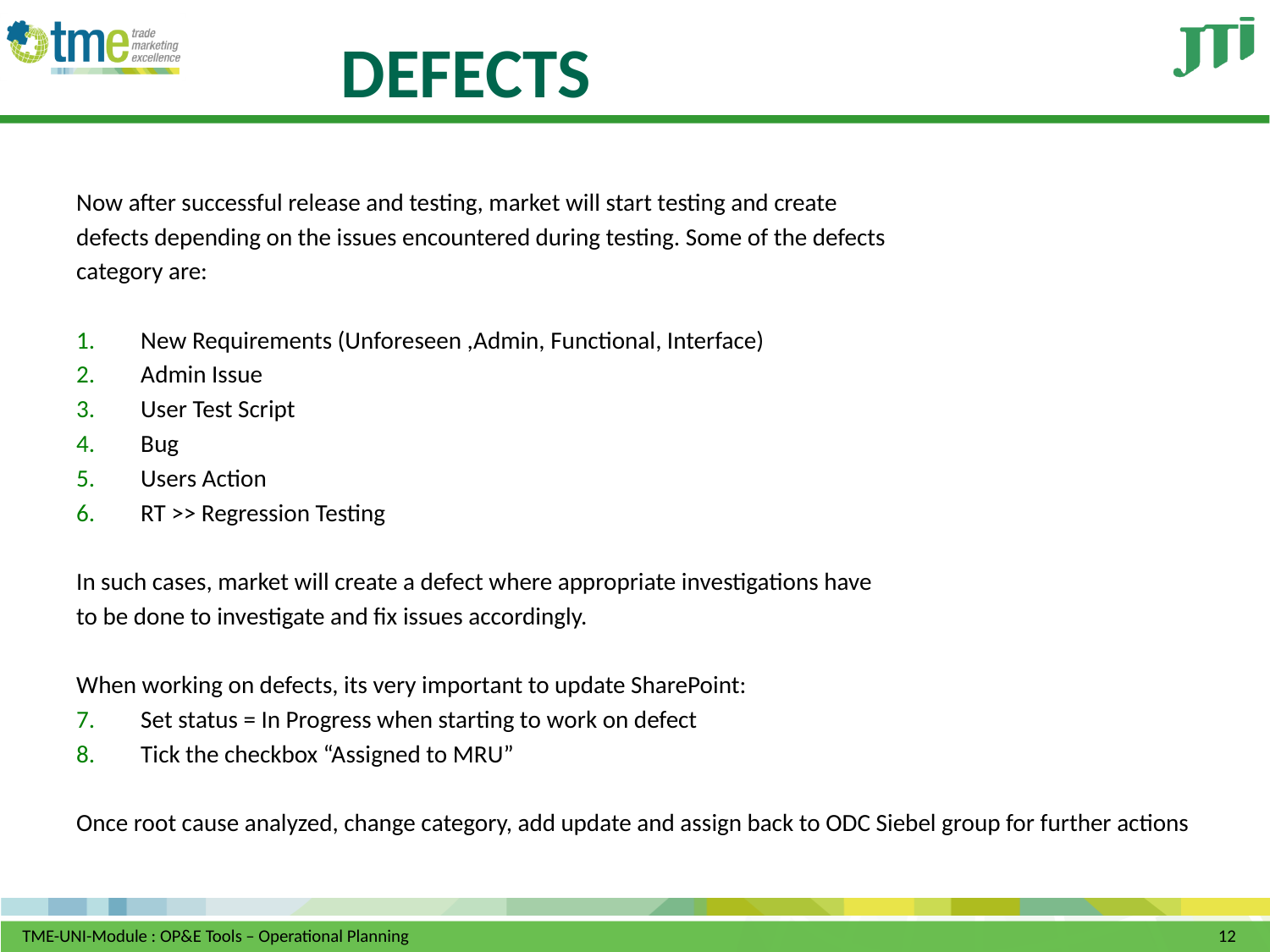

# DEFECTS
Now after successful release and testing, market will start testing and create
defects depending on the issues encountered during testing. Some of the defects
category are:

New Requirements (Unforeseen ,Admin, Functional, Interface)
Admin Issue
User Test Script
Bug
Users Action
RT >> Regression Testing

In such cases, market will create a defect where appropriate investigations have
to be done to investigate and fix issues accordingly.

When working on defects, its very important to update SharePoint:
Set status = In Progress when starting to work on defect
Tick the checkbox “Assigned to MRU”

Once root cause analyzed, change category, add update and assign back to ODC Siebel group for further actions